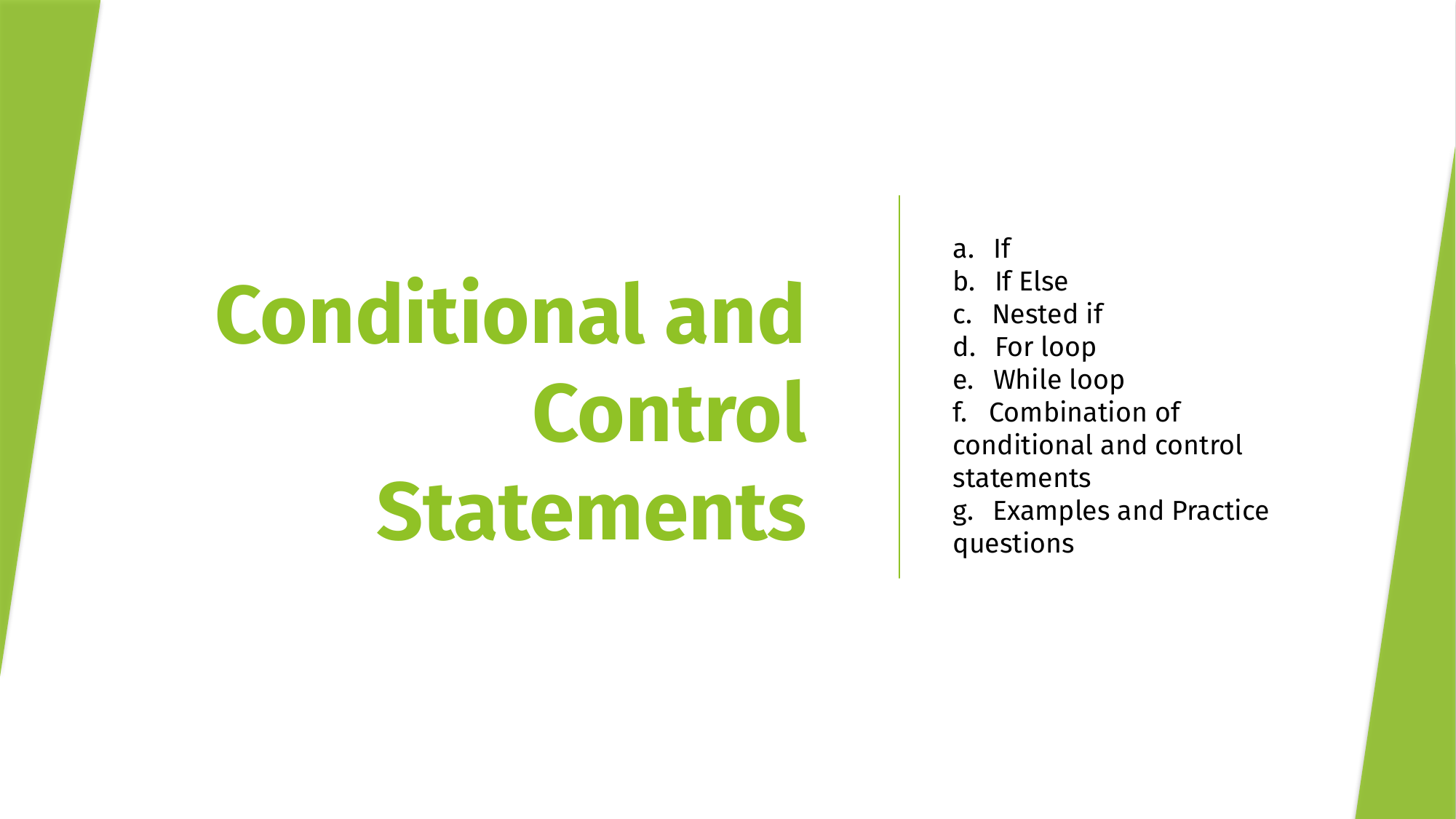

Conditional and Control Statements
a.       If
b.       If Else
c.       Nested if
d.       For loop
e.       While loop
f.        Combination of conditional and control statements
g.       Examples and Practice questions